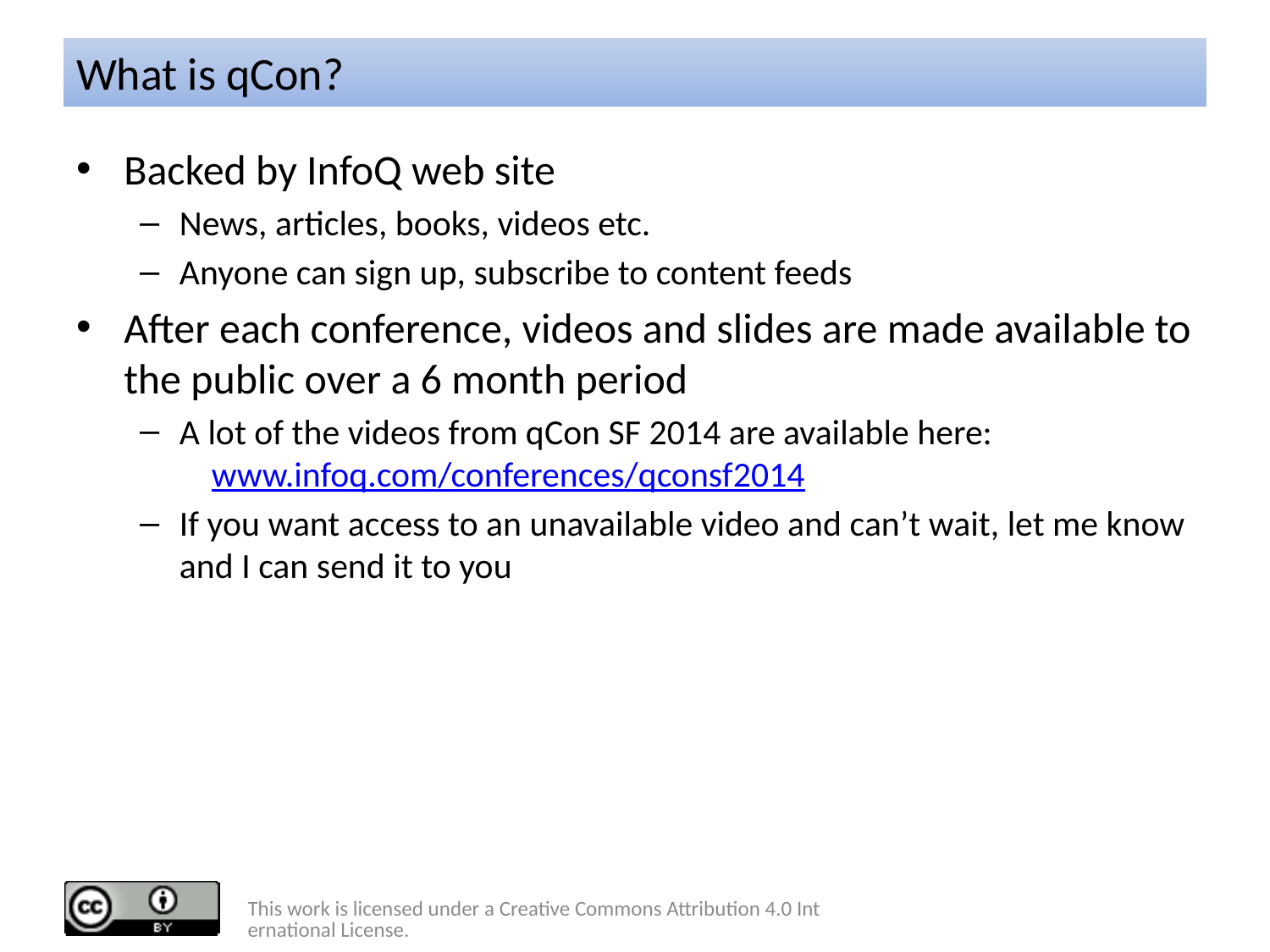

# What is qCon?
Backed by InfoQ web site
News, articles, books, videos etc.
Anyone can sign up, subscribe to content feeds
After each conference, videos and slides are made available to the public over a 6 month period
A lot of the videos from qCon SF 2014 are available here:
    www.infoq.com/conferences/qconsf2014
If you want access to an unavailable video and can’t wait, let me know and I can send it to you

This work is licensed under a Creative Commons Attribution 4.0 International License.